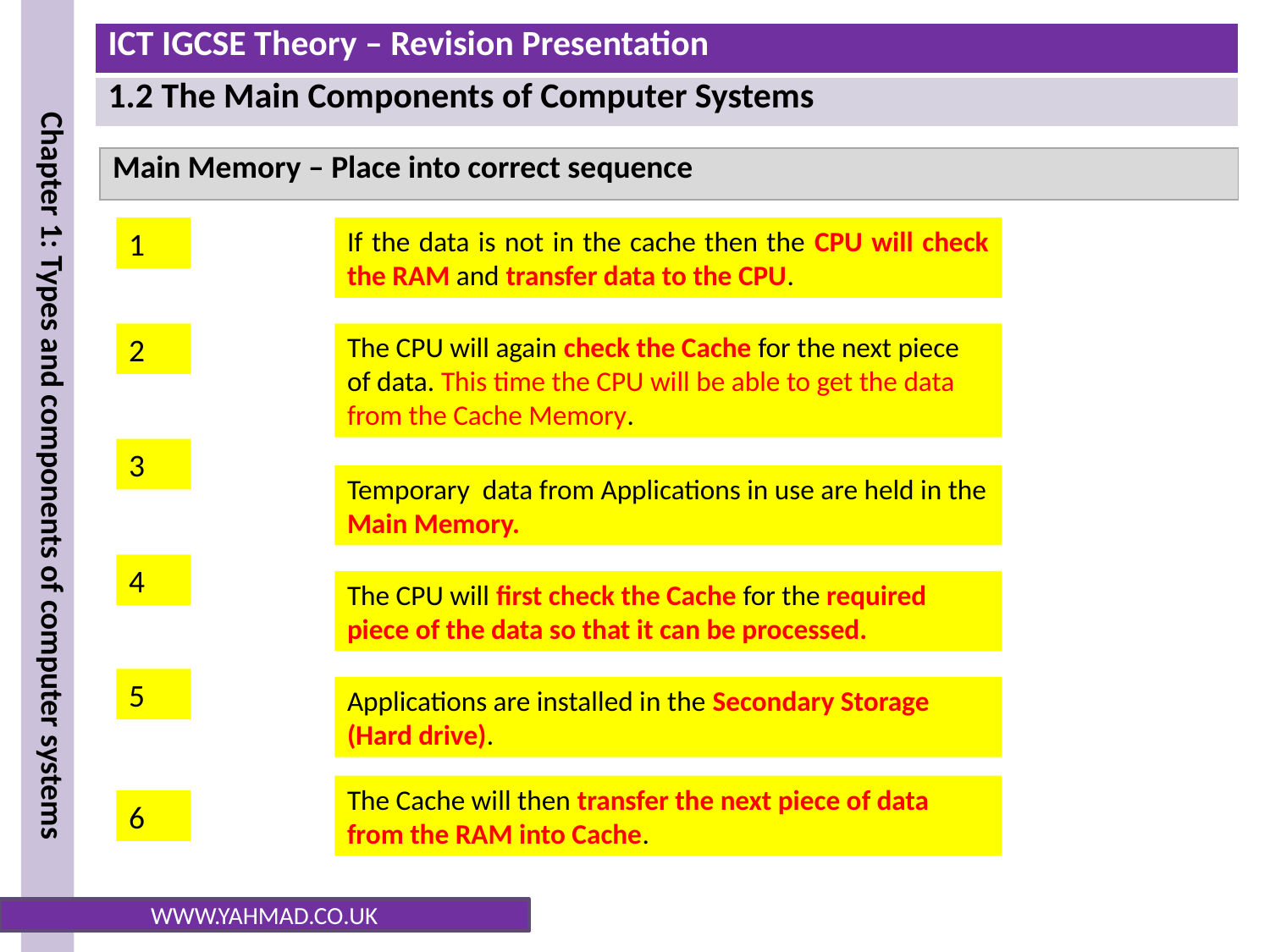

| Main Memory – Place into correct sequence |
| --- |
1
If the data is not in the cache then the CPU will check the RAM and transfer data to the CPU.
2
The CPU will again check the Cache for the next piece of data. This time the CPU will be able to get the data from the Cache Memory.
3
Temporary  data from Applications in use are held in the Main Memory.
4
The CPU will first check the Cache for the required piece of the data so that it can be processed.
5
Applications are installed in the Secondary Storage (Hard drive).
The Cache will then transfer the next piece of data from the RAM into Cache.
6